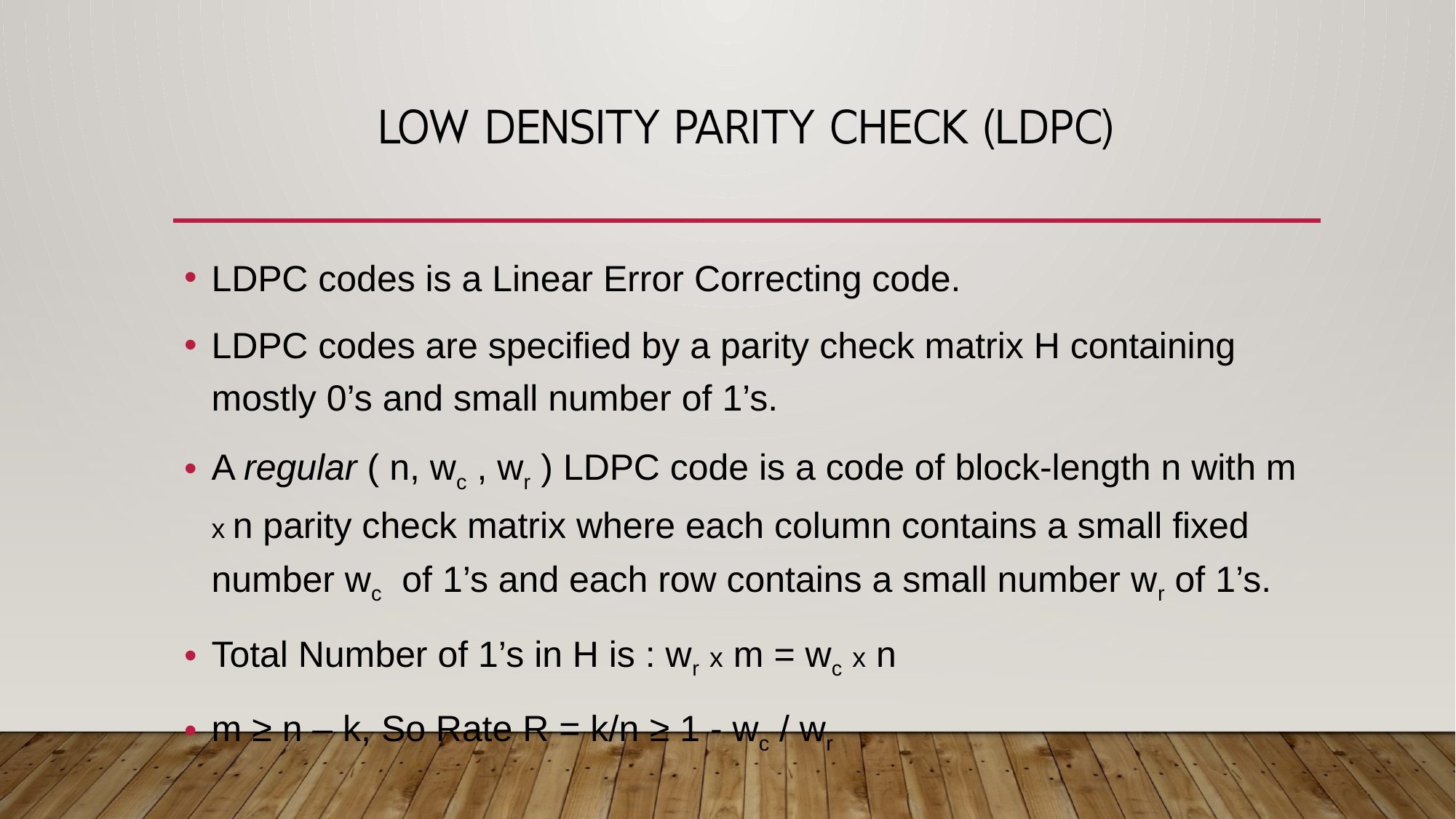

# Low DENSITY PARITY CHECK (LDPC)
LDPC codes is a Linear Error Correcting code.
LDPC codes are specified by a parity check matrix H containing mostly 0’s and small number of 1’s.
A regular ( n, wc , wr ) LDPC code is a code of block-length n with m x n parity check matrix where each column contains a small fixed number wc  of 1’s and each row contains a small number wr of 1’s.
Total Number of 1’s in H is : wr x m = wc x n
m ≥ n – k, So Rate R = k/n ≥ 1 - wc / wr